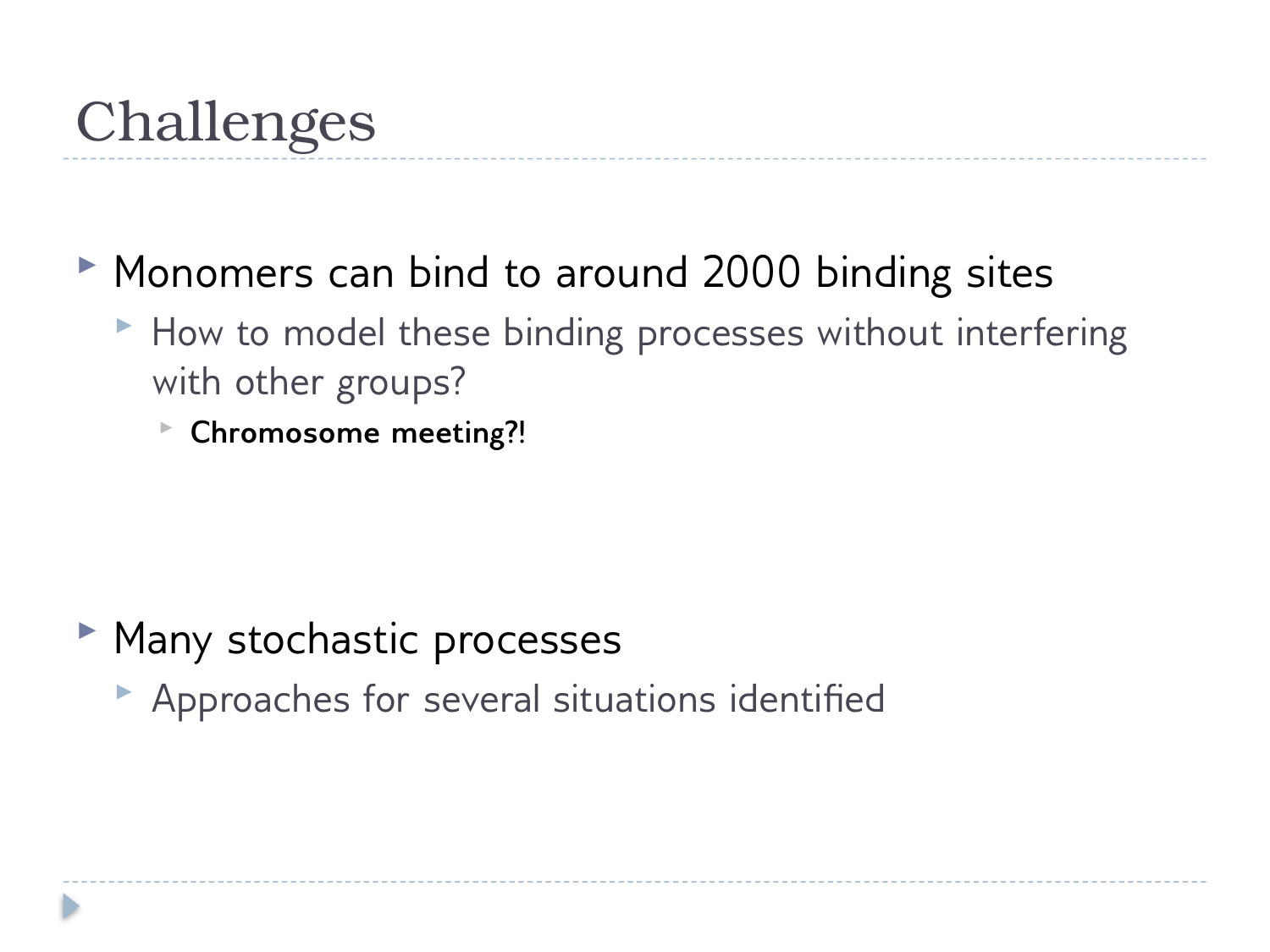

# Challenges

Monomers can bind to around 2000 binding sites
How to model these binding processes without interfering with other groups?
Chromosome meeting?!

Many stochastic processes
Approaches for several situations identified